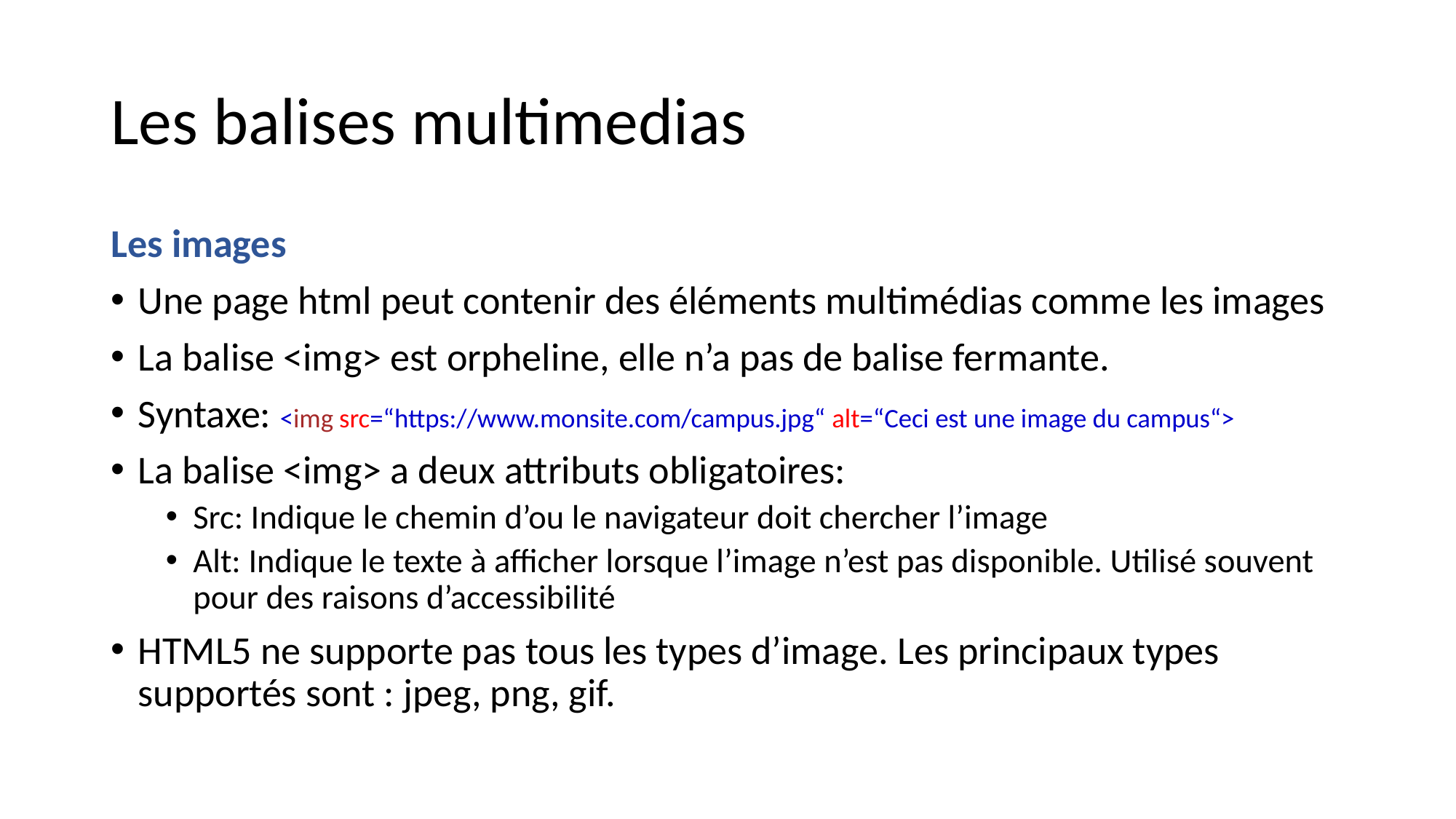

# Les balises multimedias
Les images
Une page html peut contenir des éléments multimédias comme les images
La balise <img> est orpheline, elle n’a pas de balise fermante.
Syntaxe: <img src=“https://www.monsite.com/campus.jpg“ alt=“Ceci est une image du campus“>
La balise <img> a deux attributs obligatoires:
Src: Indique le chemin d’ou le navigateur doit chercher l’image
Alt: Indique le texte à afficher lorsque l’image n’est pas disponible. Utilisé souvent pour des raisons d’accessibilité
HTML5 ne supporte pas tous les types d’image. Les principaux types  supportés sont : jpeg, png, gif.